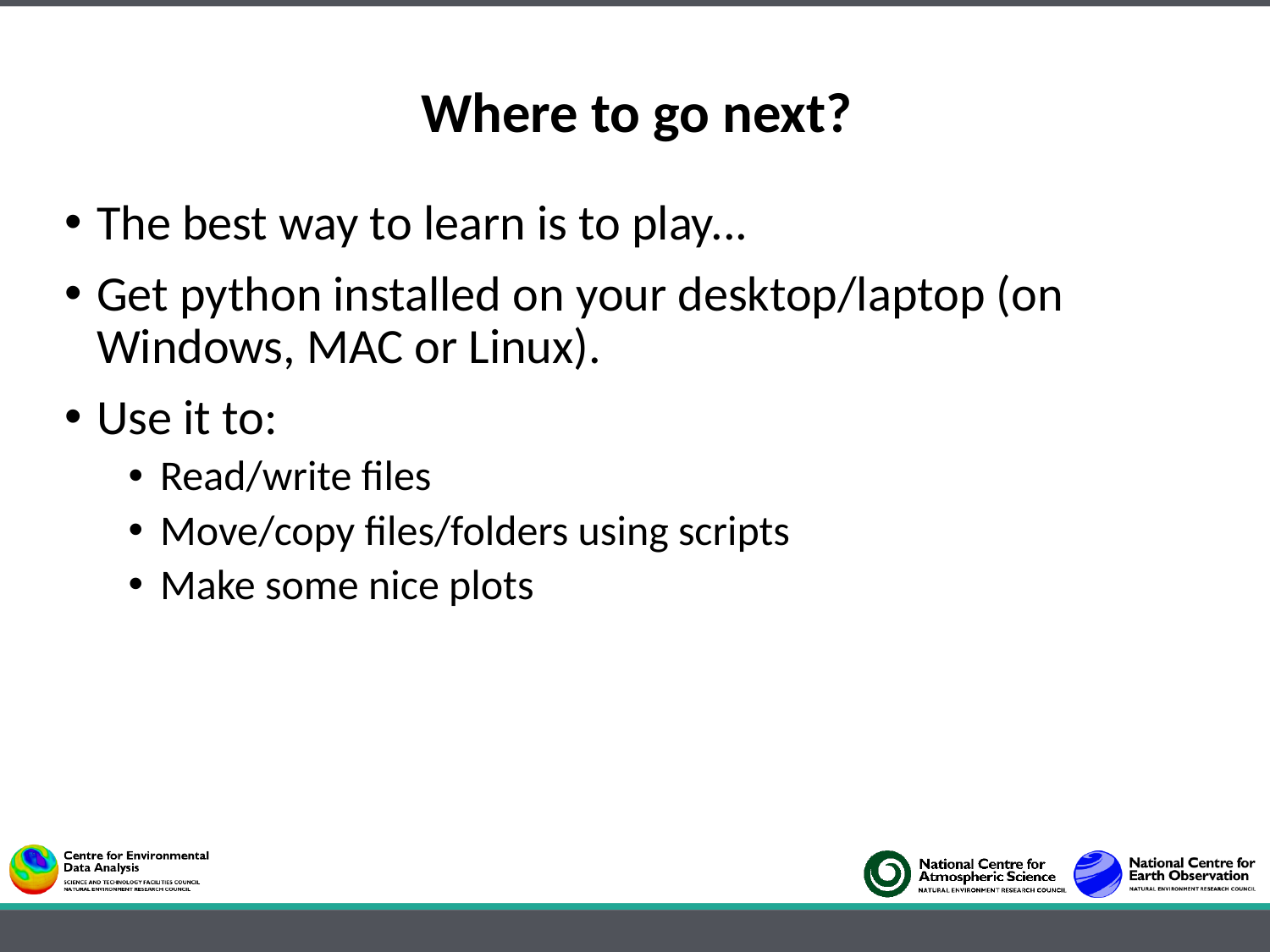

# Where to go next?
The best way to learn is to play...
Get python installed on your desktop/laptop (on Windows, MAC or Linux).
Use it to:
Read/write files
Move/copy files/folders using scripts
Make some nice plots